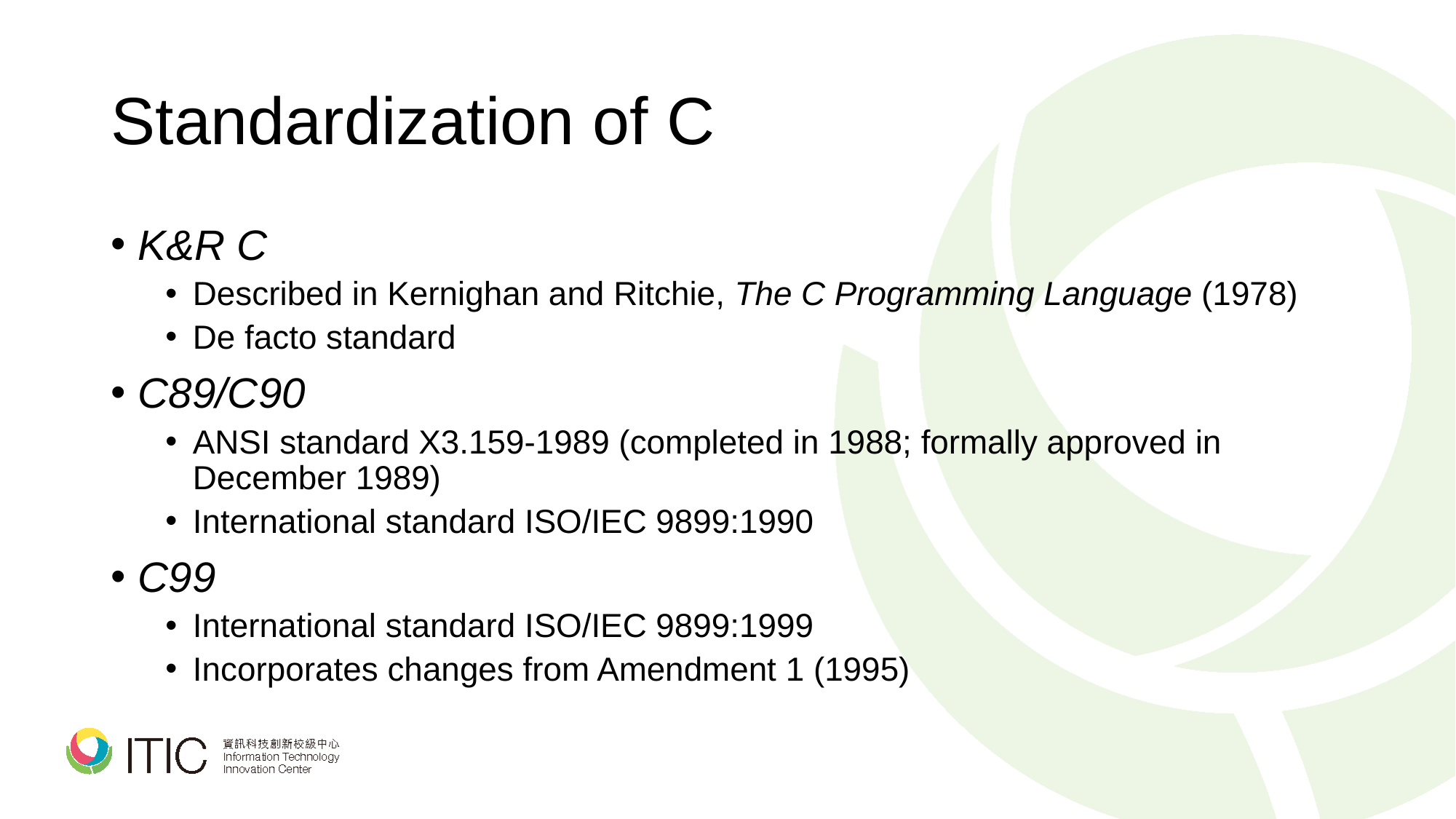

# Standardization of C
K&R C
Described in Kernighan and Ritchie, The C Programming Language (1978)
De facto standard
C89/C90
ANSI standard X3.159-1989 (completed in 1988; formally approved in December 1989)
International standard ISO/IEC 9899:1990
C99
International standard ISO/IEC 9899:1999
Incorporates changes from Amendment 1 (1995)